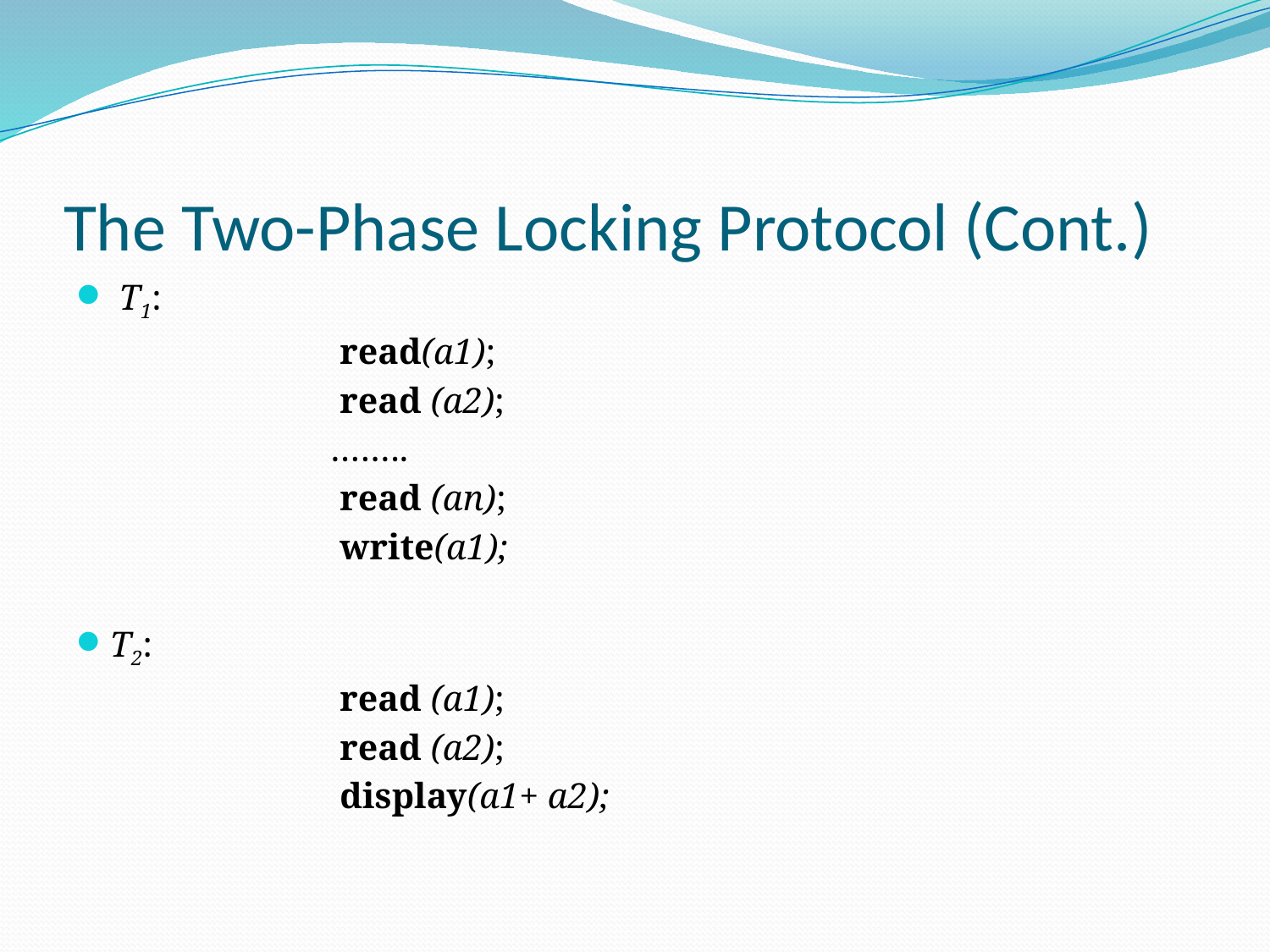

T1:
                             read(a1);
                             read (a2);
                            ……..
                             read (an);
                             write(a1);

T2:
                             read (a1);
                             read (a2);
                             display(a1+ a2);

# The Two-Phase Locking Protocol (Cont.)